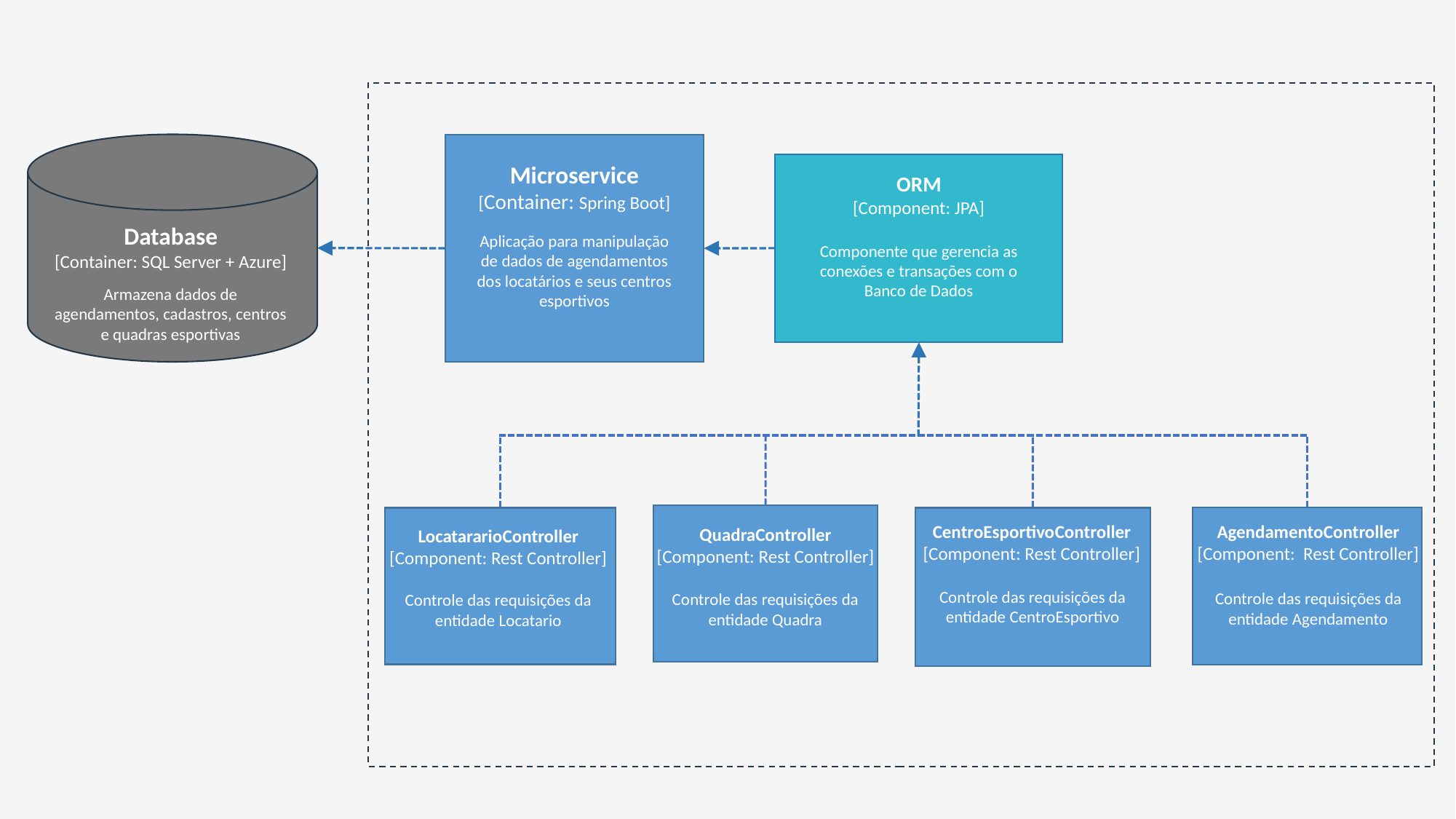

Microservice
[Container: Spring Boot]
Aplicação para manipulação de dados de agendamentos dos locatários e seus centros esportivos

ORM
[Component: JPA]
Componente que gerencia as conexões e transações com o Banco de Dados
Database
[Container: SQL Server + Azure]
Armazena dados de agendamentos, cadastros, centros e quadras esportivas

QuadraController
[Component: Rest Controller]
Controle das requisições da entidade Quadra

AgendamentoController
[Component:  Rest Controller]
Controle das requisições da entidade Agendamento

LocatararioController
[Component: Rest Controller]
Controle das requisições da entidade Locatario

CentroEsportivoController
[Component: Rest Controller]
Controle das requisições da entidade CentroEsportivo